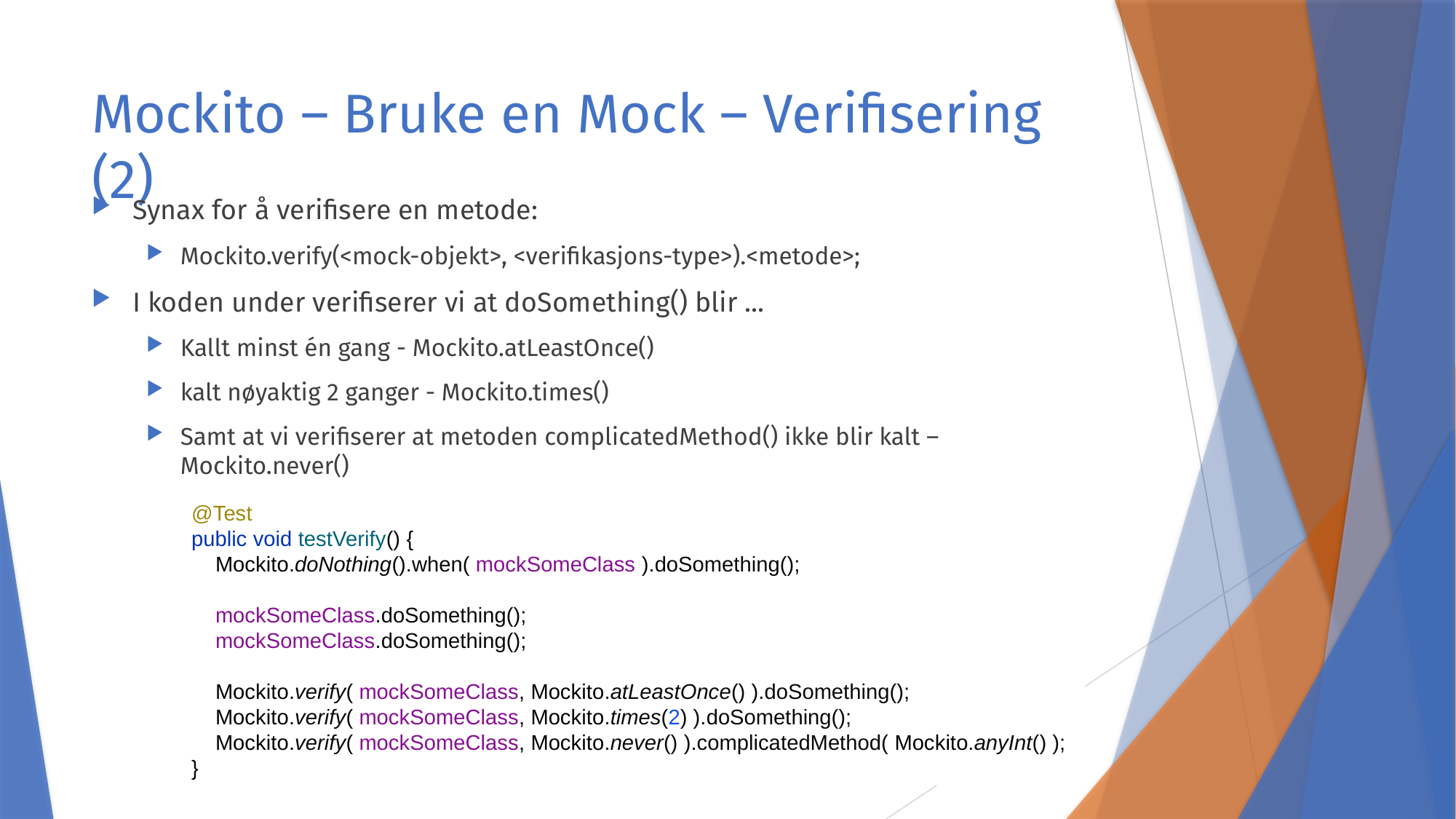

# Mockito – Bruke en Mock – Verifisering (2)
Synax for å verifisere en metode:
Mockito.verify(<mock-objekt>, <verifikasjons-type>).<metode>;
I koden under verifiserer vi at doSomething() blir ...
Kallt minst én gang - Mockito.atLeastOnce()
kalt nøyaktig 2 ganger - Mockito.times()
Samt at vi verifiserer at metoden complicatedMethod() ikke blir kalt – Mockito.never()
@Test
public void testVerify() {
    Mockito.doNothing().when( mockSomeClass ).doSomething();
    mockSomeClass.doSomething();
    mockSomeClass.doSomething();
    Mockito.verify( mockSomeClass, Mockito.atLeastOnce() ).doSomething();
    Mockito.verify( mockSomeClass, Mockito.times(2) ).doSomething();
    Mockito.verify( mockSomeClass, Mockito.never() ).complicatedMethod( Mockito.anyInt() );
}